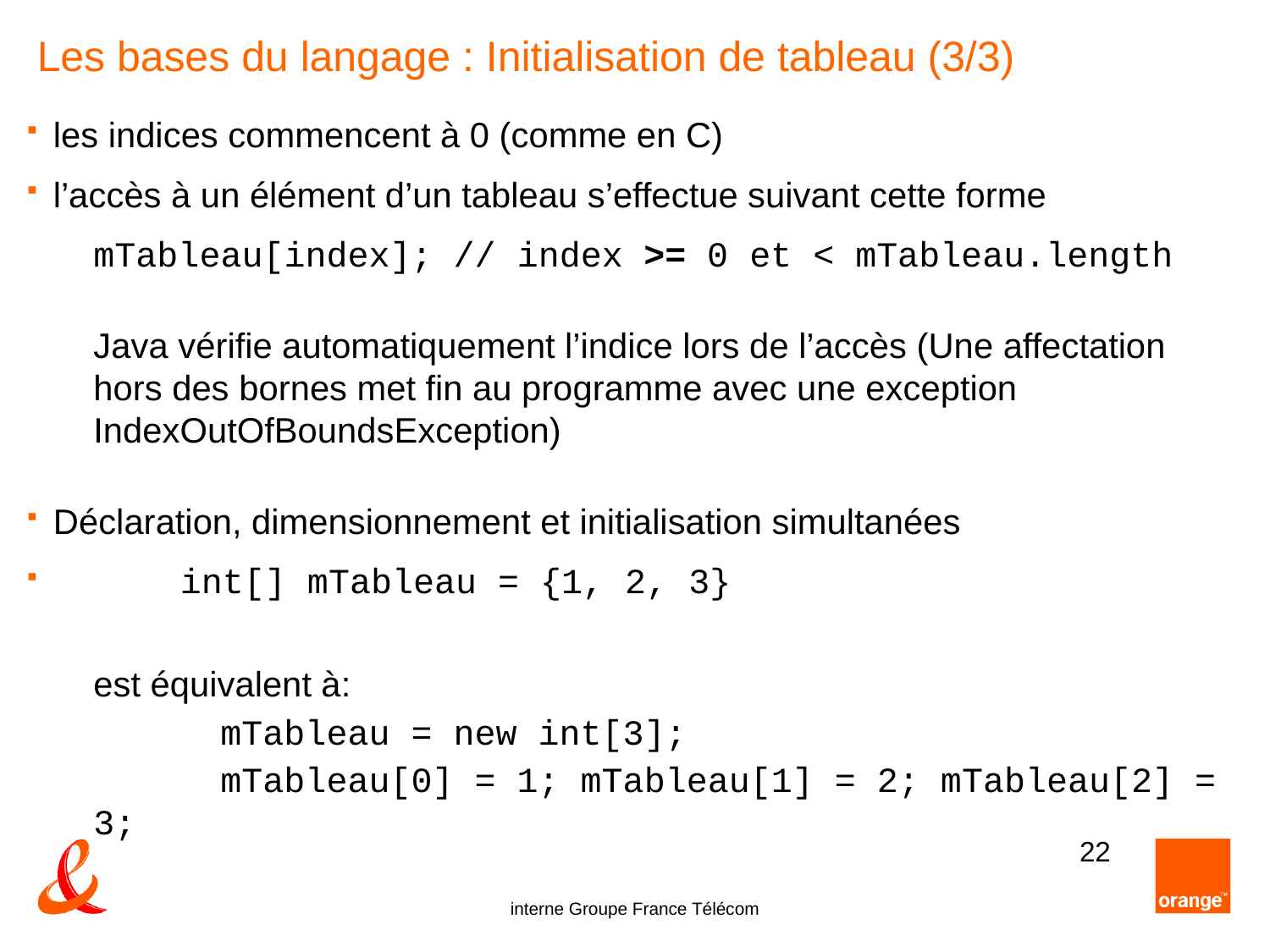

Les bases du langage : Initialisation de tableau (3/3)

les indices commencent à 0 (comme en C)
l’accès à un élément d’un tableau s’effectue suivant cette forme
mTableau[index]; // index >= 0 et < mTableau.length

Java vérifie automatiquement l’indice lors de l’accès (Une affectation hors des bornes met fin au programme avec une exception IndexOutOfBoundsException)

Déclaration, dimensionnement et initialisation simultanées
	int[] mTableau = {1, 2, 3}

est équivalent à:
	mTableau = new int[3];
	mTableau[0] = 1; mTableau[1] = 2; mTableau[2] = 3;

22